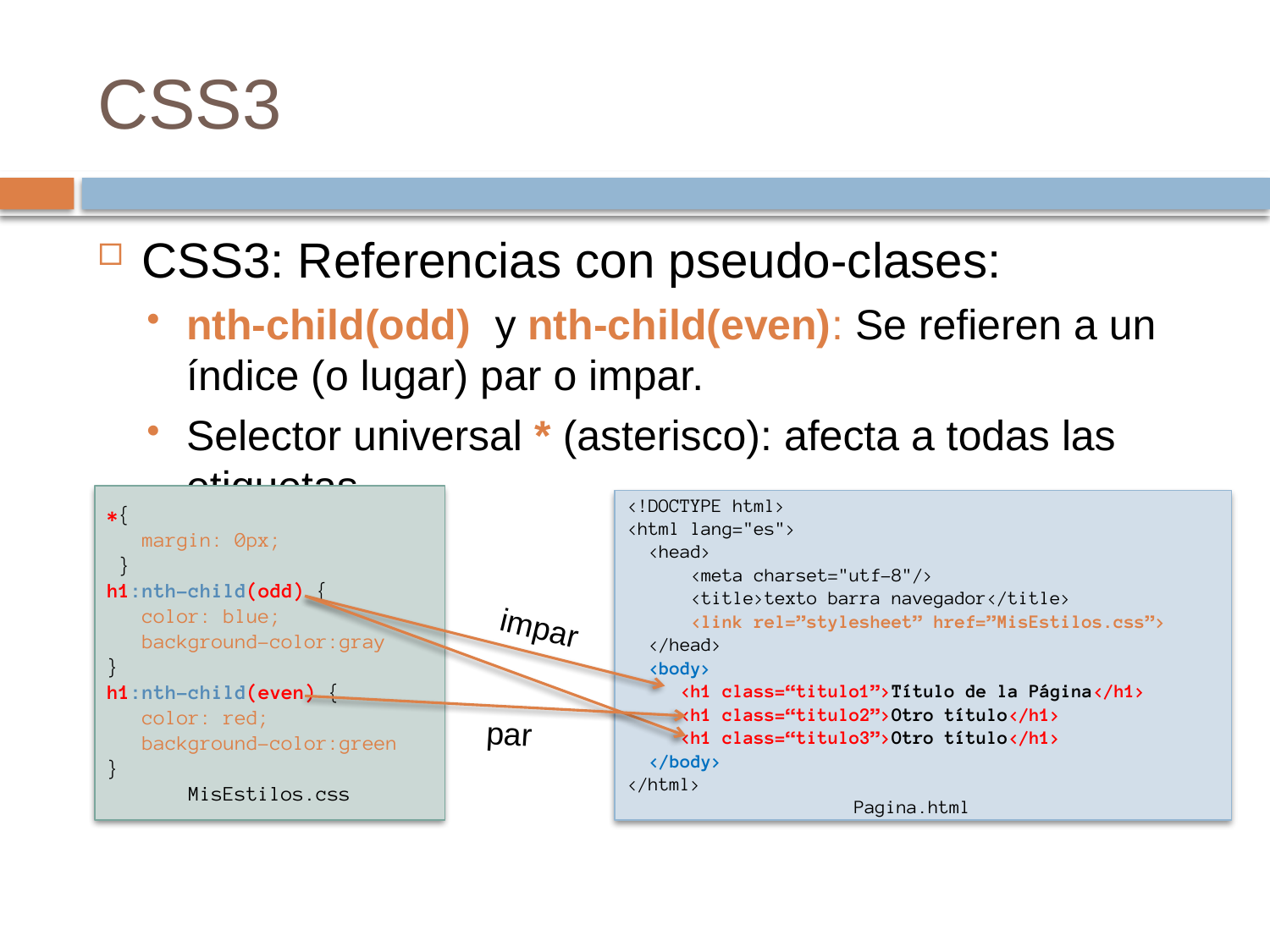

# CSS3
CSS3: Referencias con pseudo-clases:
nth-child(odd)  y nth-child(even): Se refieren a un índice (o lugar) par o impar.
Selector universal * (asterisco): afecta a todas las etiquetas.

*{
   margin: 0px;
 }
h1:nth-child(odd) {
   color: blue;
   background-color:gray
}
h1:nth-child(even) {
   color: red;
   background-color:green
}
MisEstilos.css
<!DOCTYPE html>
<html lang="es">
  <head>
<meta charset="utf-8"/>
<title>texto barra navegador</title>
<link rel=”stylesheet” href=”MisEstilos.css”>
  </head>
  <body>
     <h1 class=“titulo1”>Título de la Página</h1>
     <h1 class=“titulo2”>Otro título</h1>
     <h1 class=“titulo3”>Otro título</h1>
  </body>
</html>
Pagina.html
impar
par